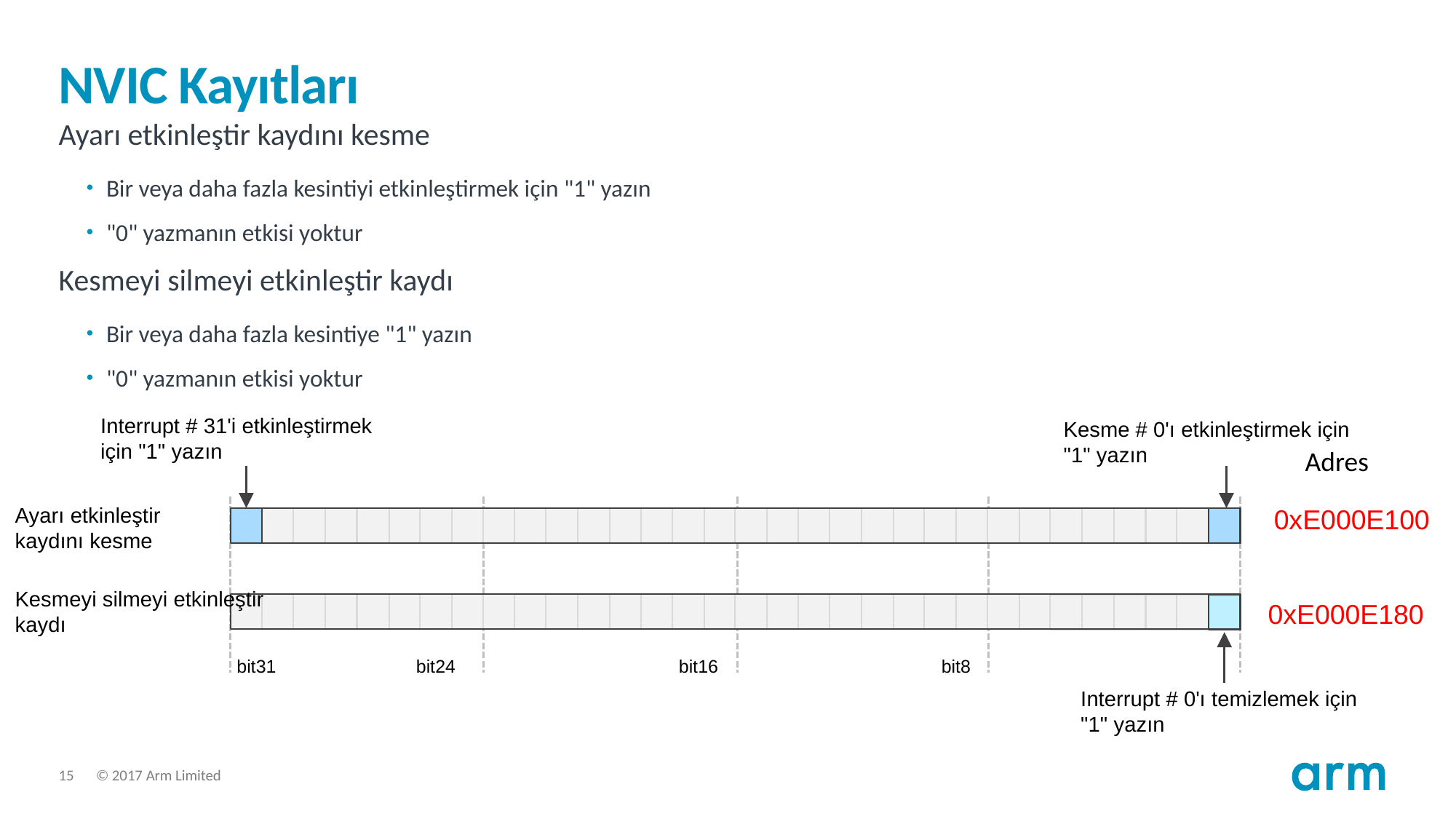

# NVIC Kayıtları
Ayarı etkinleştir kaydını kesme
Bir veya daha fazla kesintiyi etkinleştirmek için "1" yazın
"0" yazmanın etkisi yoktur
Kesmeyi silmeyi etkinleştir kaydı
Bir veya daha fazla kesintiye "1" yazın
"0" yazmanın etkisi yoktur

Interrupt # 31'i etkinleştirmek için "1" yazın
Kesme # 0'ı etkinleştirmek için "1" yazın
Adres
Ayarı etkinleştir kaydını kesme
0xE000E100

Kesmeyi silmeyi etkinleştir kaydı
0xE000E180

bit31
bit24
bit16
bit8
Interrupt # 0'ı temizlemek için "1" yazın